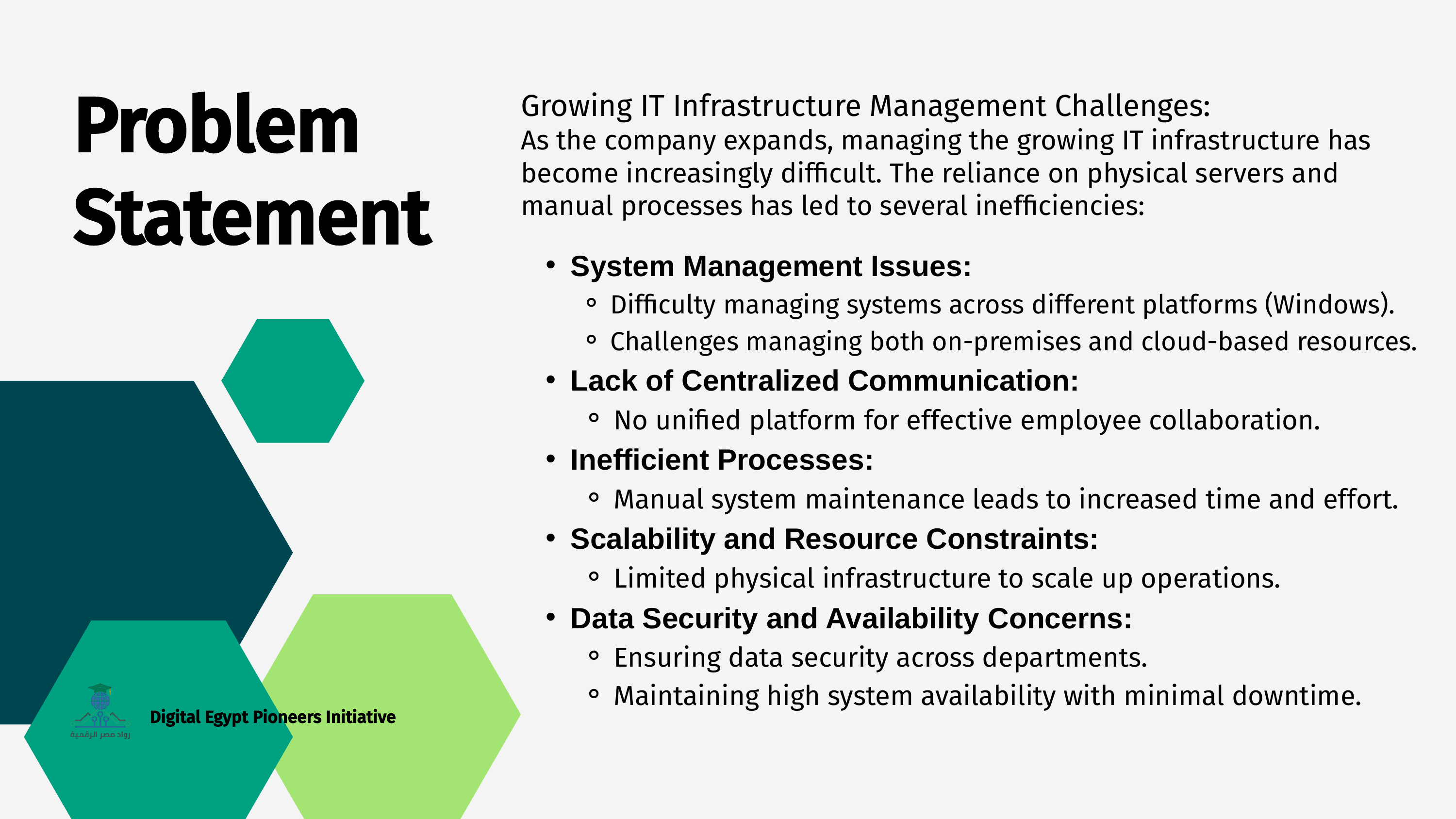

Problem Statement
Growing IT Infrastructure Management Challenges:
As the company expands, managing the growing IT infrastructure has become increasingly difficult. The reliance on physical servers and manual processes has led to several inefficiencies:
System Management Issues:
Difficulty managing systems across different platforms (Windows).
Challenges managing both on-premises and cloud-based resources.
Lack of Centralized Communication:
No unified platform for effective employee collaboration.
Inefficient Processes:
Manual system maintenance leads to increased time and effort.
Scalability and Resource Constraints:
Limited physical infrastructure to scale up operations.
Data Security and Availability Concerns:
Ensuring data security across departments.
Maintaining high system availability with minimal downtime.

Digital Egypt Pioneers Initiative